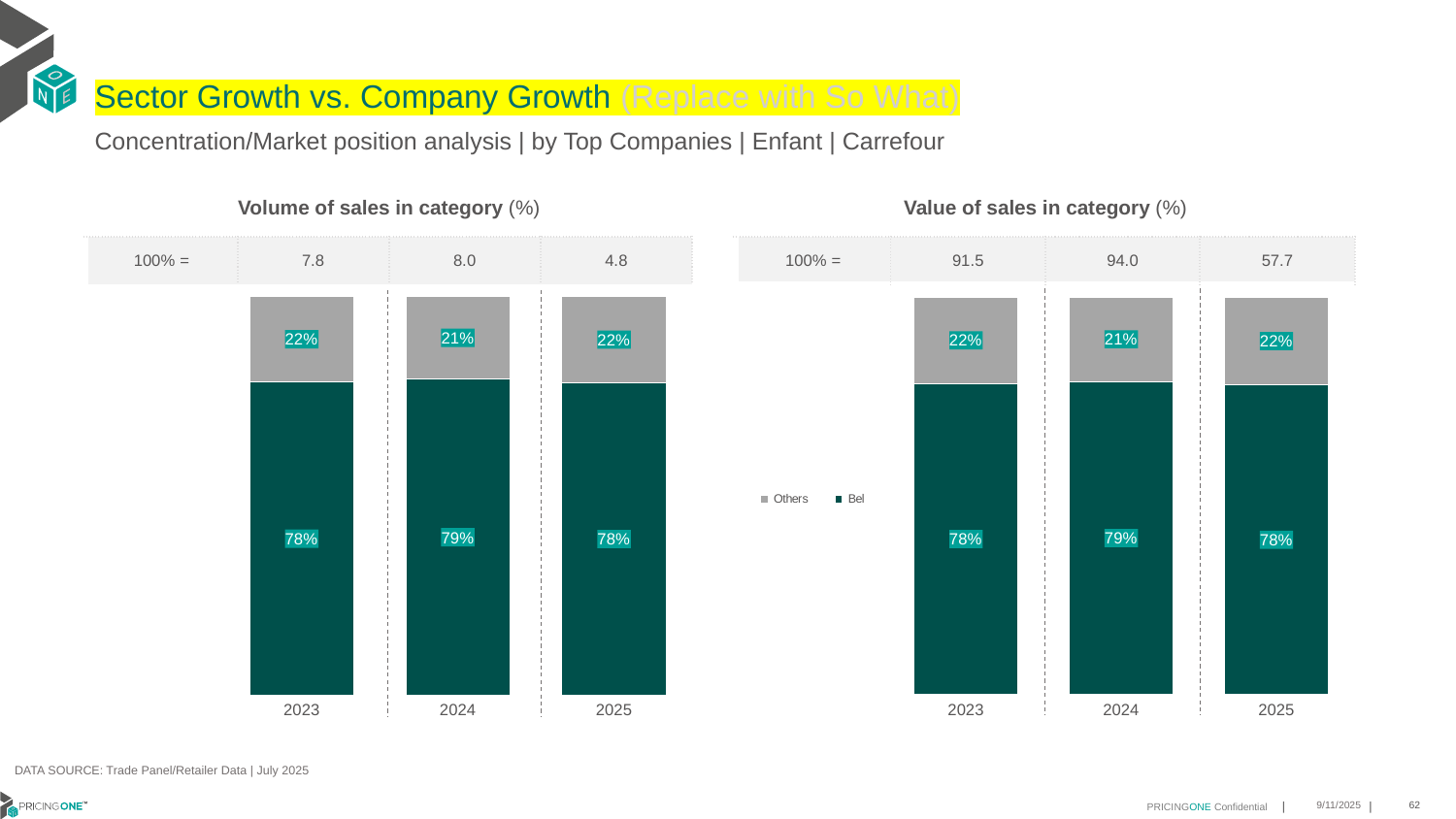

# Sector Growth vs. Company Growth (Replace with So What)
Concentration/Market position analysis | by Top Companies | Enfant | Carrefour
| Volume of sales in category (%) |  |  |  |
| --- | --- | --- | --- |
| 100% = | 7.8 | 8.0 | 4.8 |
| Value of sales in category (%) |  |  |  |
| --- | --- | --- | --- |
| 100% = | 91.5 | 94.0 | 57.7 |

### Chart

| Category | Bel | Others |
|---|---|---|
| 2023 | 0.7846363491097039 | 0.21536365089029608 |
| 2024 | 0.7917445713724673 | 0.20825542862753266 |
| 2025 | 0.7828312823361571 | 0.21716871766384288 |

### Chart

| Category | Bel | Others |
|---|---|---|
| 2023 | 0.7822086385318959 | 0.21779136146810404 |
| 2024 | 0.7874697574991839 | 0.2125302425008161 |
| 2025 | 0.7784395310735158 | 0.22156046892648418 |
DATA SOURCE: Trade Panel/Retailer Data | July 2025

9/11/2025
62